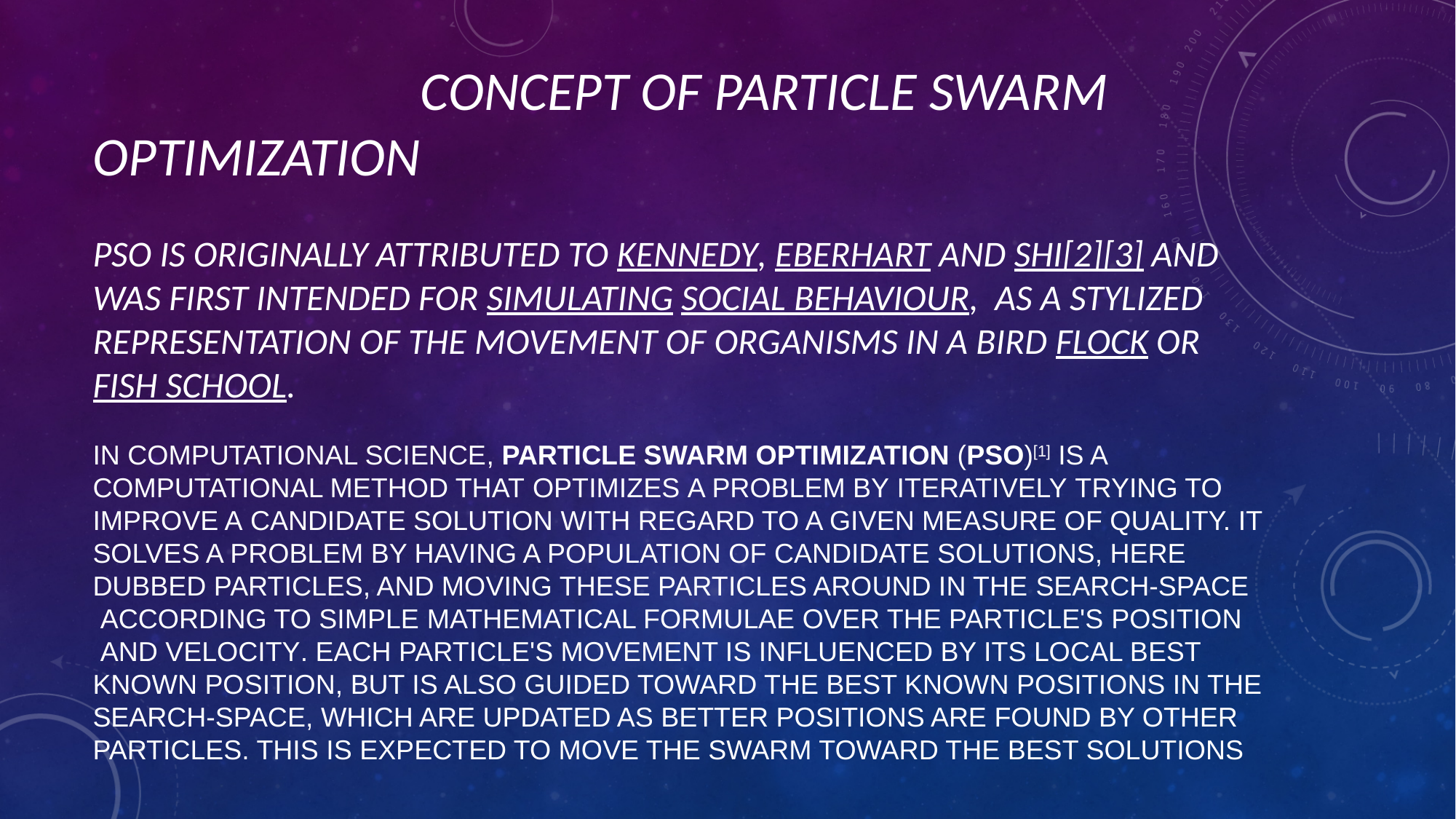

# CONCEPT OF PARTICLE SWARM OPTIMIZATION PSO is originally attributed to Kennedy, Eberhart and Shi[2][3] and was first intended for simulating social behaviour,  as a stylized representation of the movement of organisms in a bird flock or fish school. In computational science, particle swarm optimization (PSO)[1] is a computational method that optimizes a problem by iteratively trying to improve a candidate solution with regard to a given measure of quality. It solves a problem by having a population of candidate solutions, here dubbed particles, and moving these particles around in the search-space according to simple mathematical formulae over the particle's position and velocity. Each particle's movement is influenced by its local best known position, but is also guided toward the best known positions in the search-space, which are updated as better positions are found by other particles. This is expected to move the swarm toward the best solutions